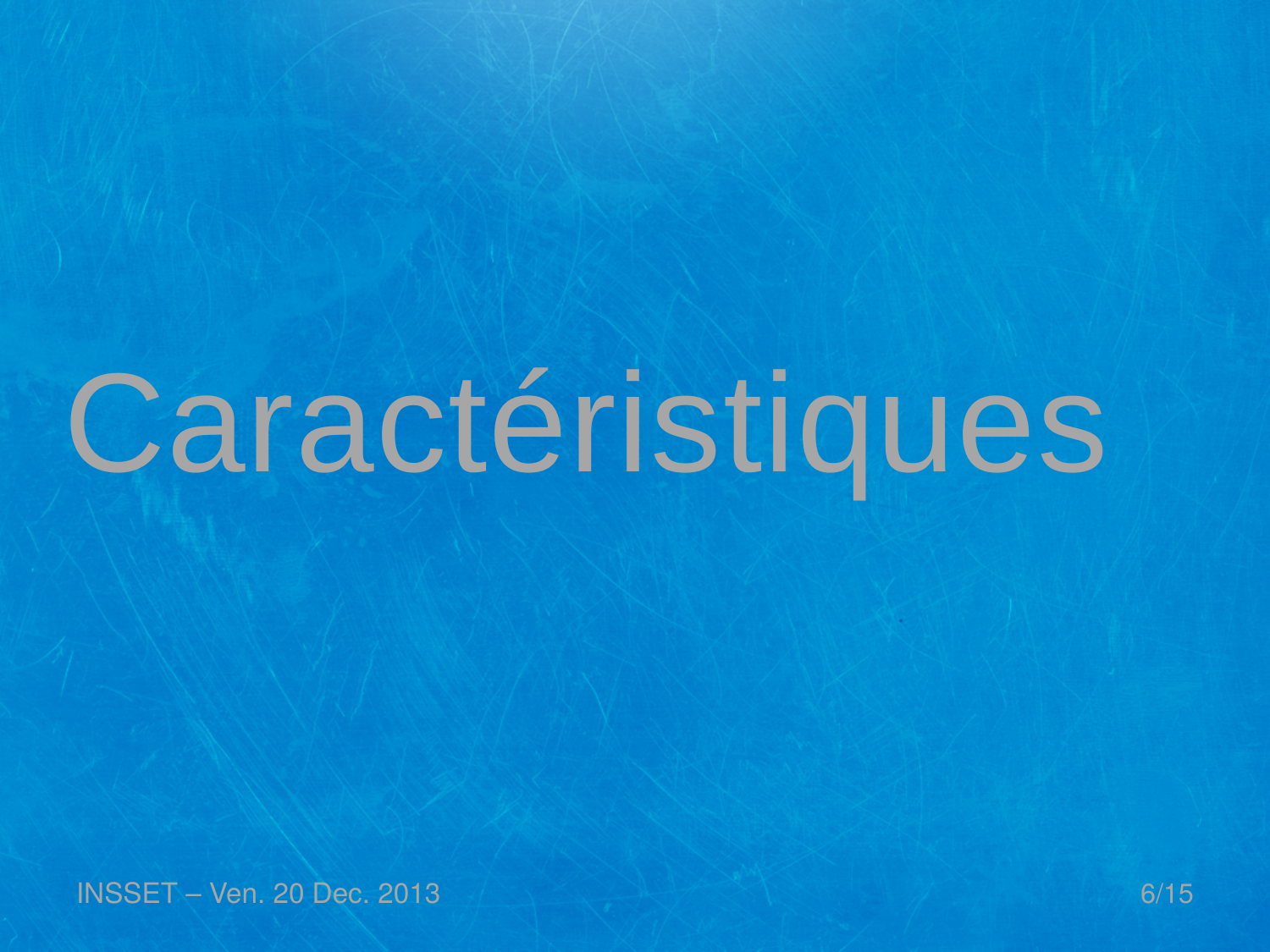

# Caractéristiques
INSSET – Ven. 20 Dec. 2013
6/15